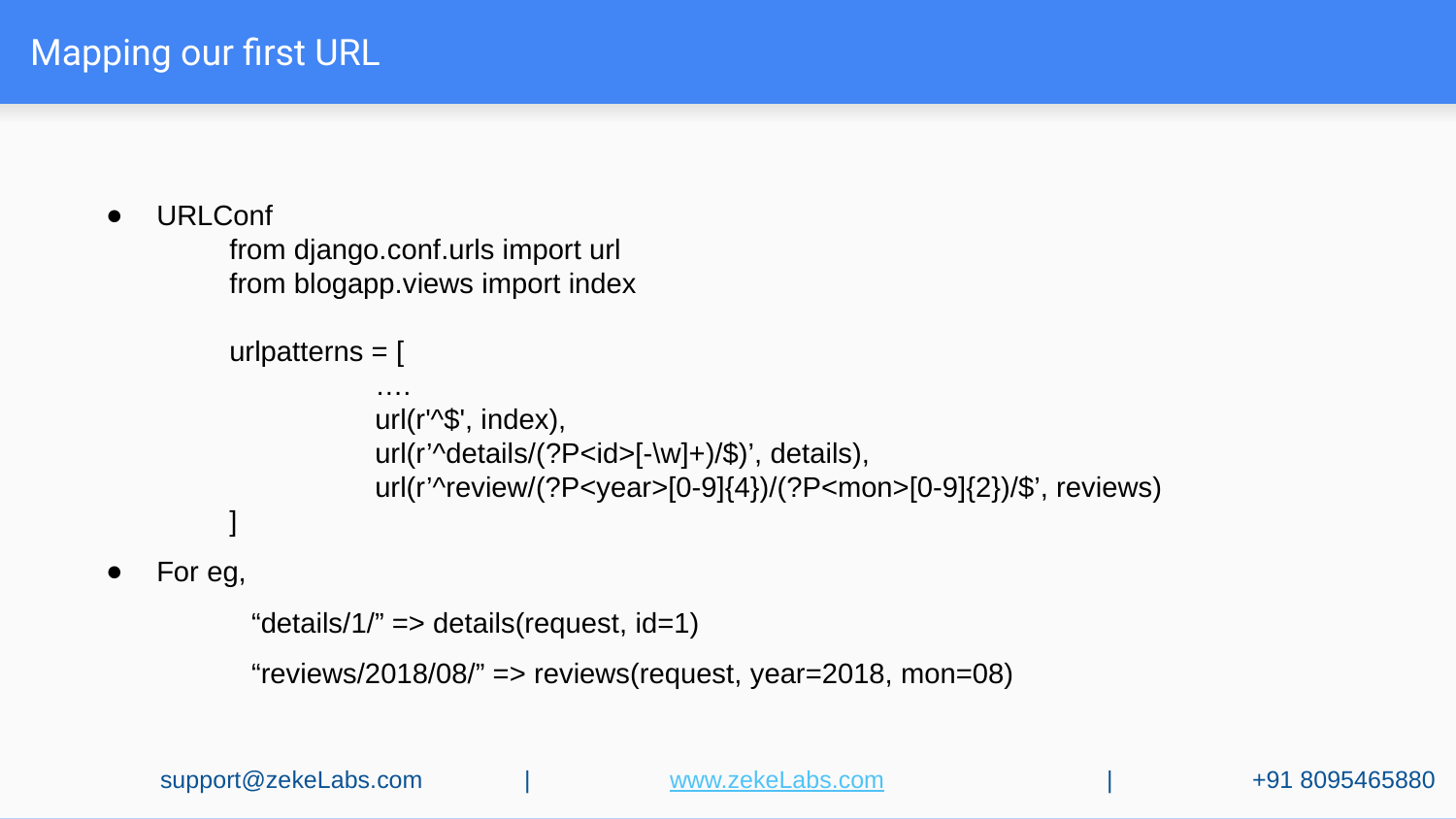

# Mapping our first URL
URLConf
	from django.conf.urls import url
	from blogapp.views import index

	urlpatterns = [
		….
		url(r'^$', index),
		url(r’^details/(?P<id>[-\w]+)/$)’, details),
		url(r’^review/(?P<year>[0-9]{4})/(?P<mon>[0-9]{2})/$’, reviews)
	]
For eg,
	“details/1/” => details(request, id=1)
	“reviews/2018/08/” => reviews(request, year=2018, mon=08)

support@zekeLabs.com	|	www.zekeLabs.com		|	+91 8095465880